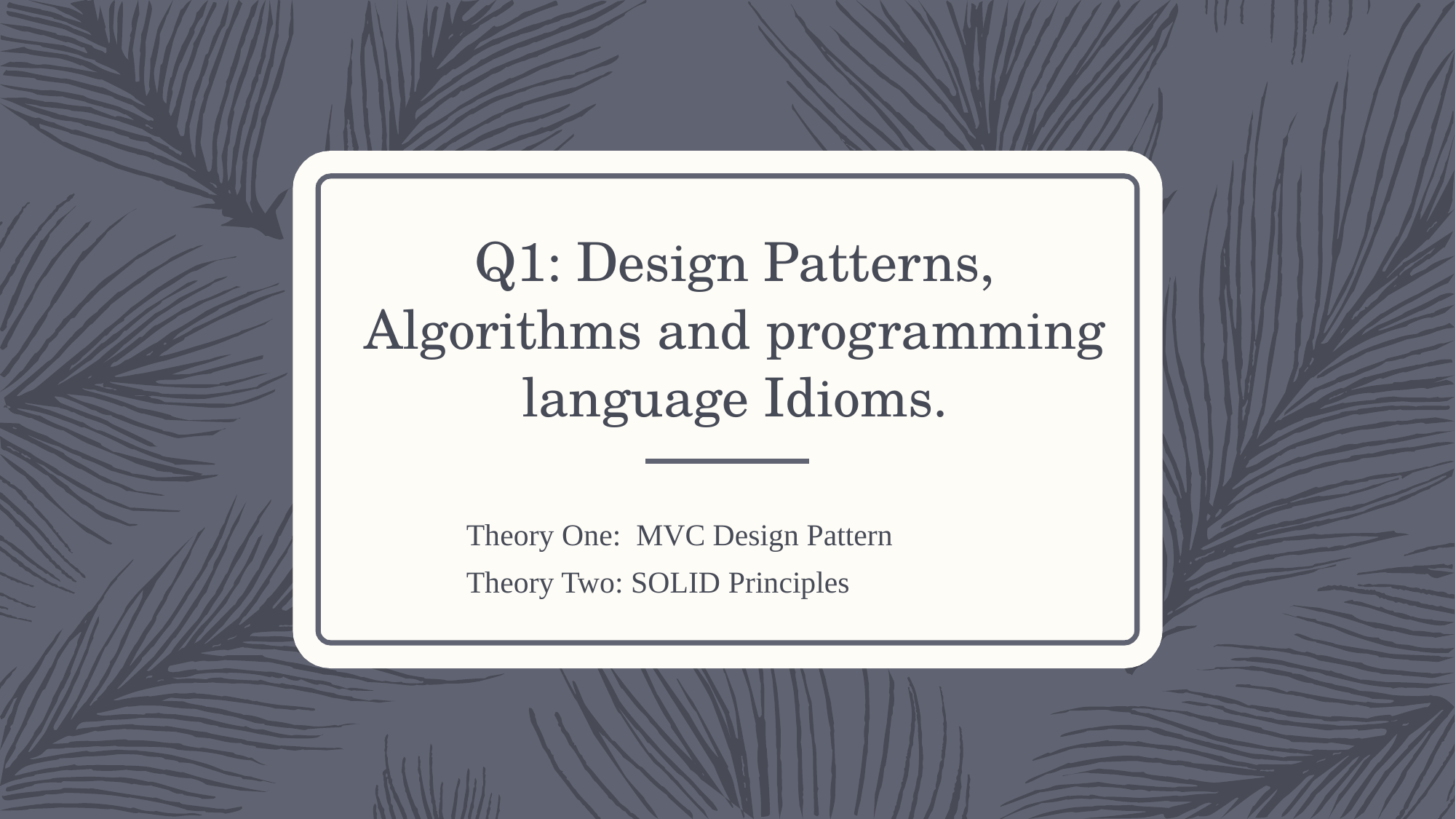

# Q1: Design Patterns, Algorithms and programming language Idioms.
Theory One:  MVC Design Pattern
Theory Two: SOLID Principles